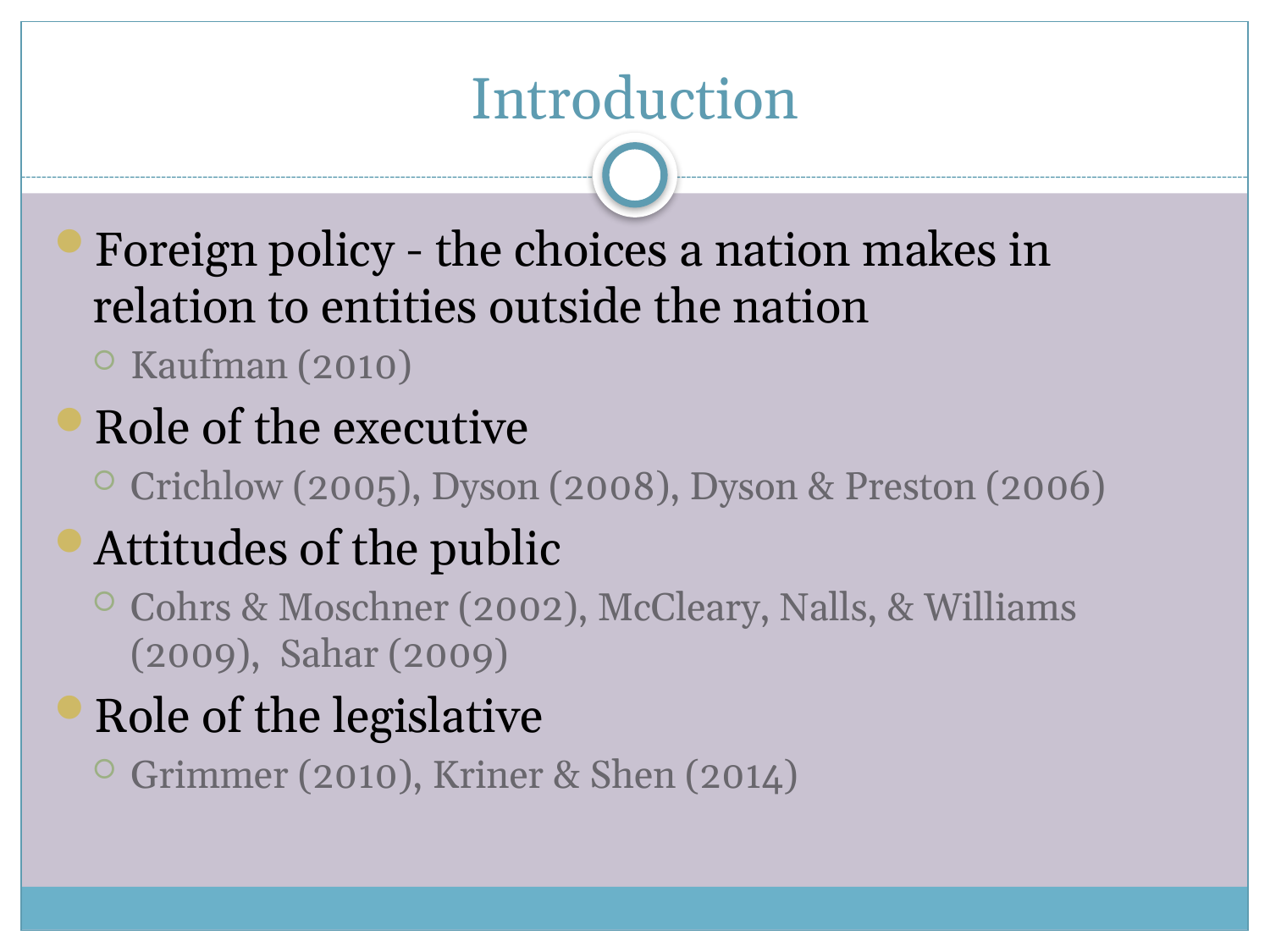

# Introduction
Foreign policy - the choices a nation makes in relation to entities outside the nation
Kaufman (2010)
Role of the executive
Crichlow (2005), Dyson (2008), Dyson & Preston (2006)
Attitudes of the public
Cohrs & Moschner (2002), McCleary, Nalls, & Williams (2009),  Sahar (2009)
Role of the legislative
Grimmer (2010), Kriner & Shen (2014)